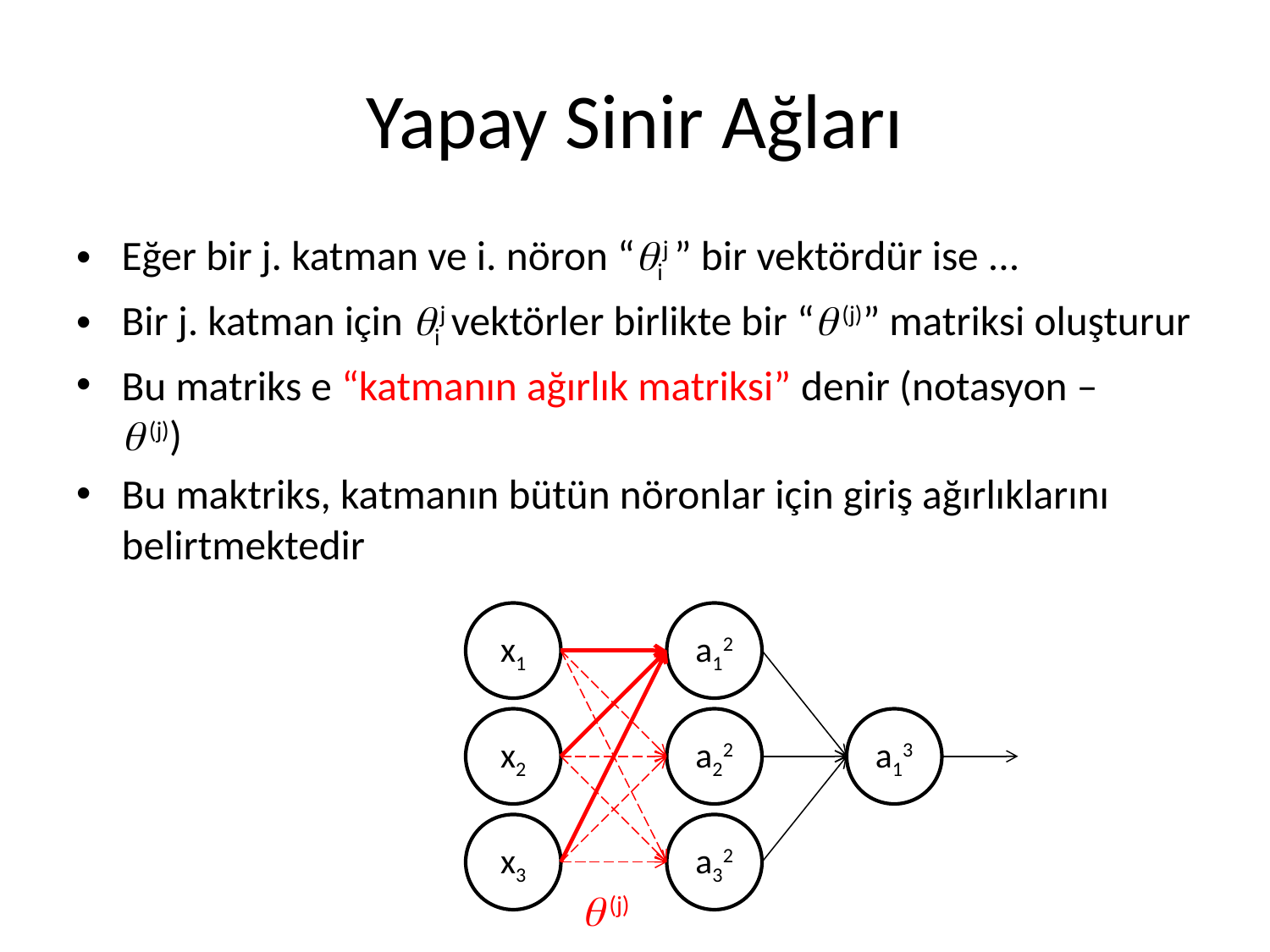

# Yapay Sinir Ağları
Eğer bir j. katman ve i. nöron “θij ” bir vektördür ise ...
Bir j. katman için θij vektörler birlikte bir “θ (j)” matriksi oluşturur
Bu matriks e “katmanın ağırlık matriksi” denir (notasyon –
θ (j))
Bu maktriks, katmanın bütün nöronlar için giriş ağırlıklarını belirtmektedir

x1
a12
x2
a22
a13
x3
a32
θ (j)